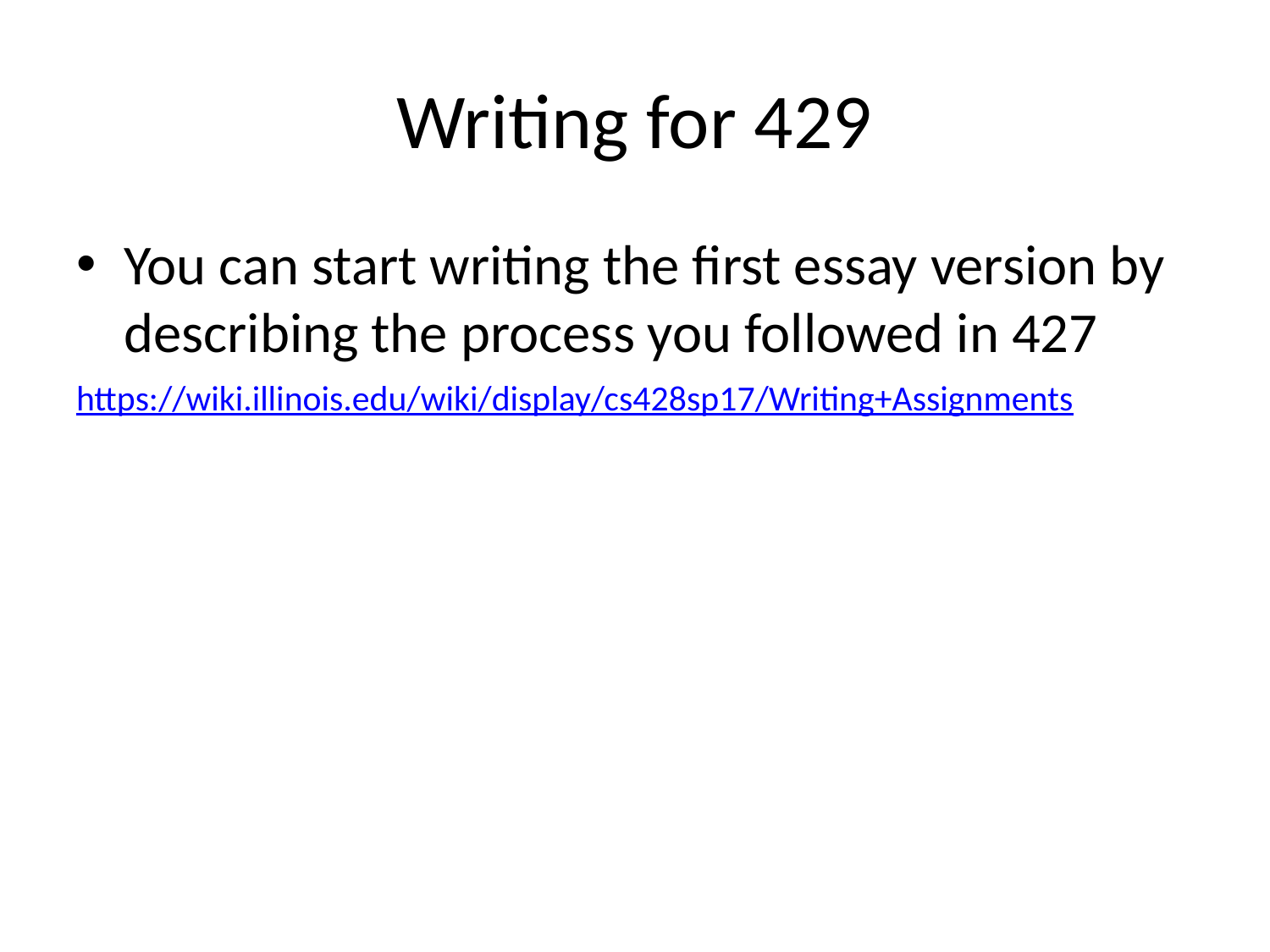

# Writing for 429
You can start writing the first essay version by describing the process you followed in 427
https://wiki.illinois.edu/wiki/display/cs428sp17/Writing+Assignments